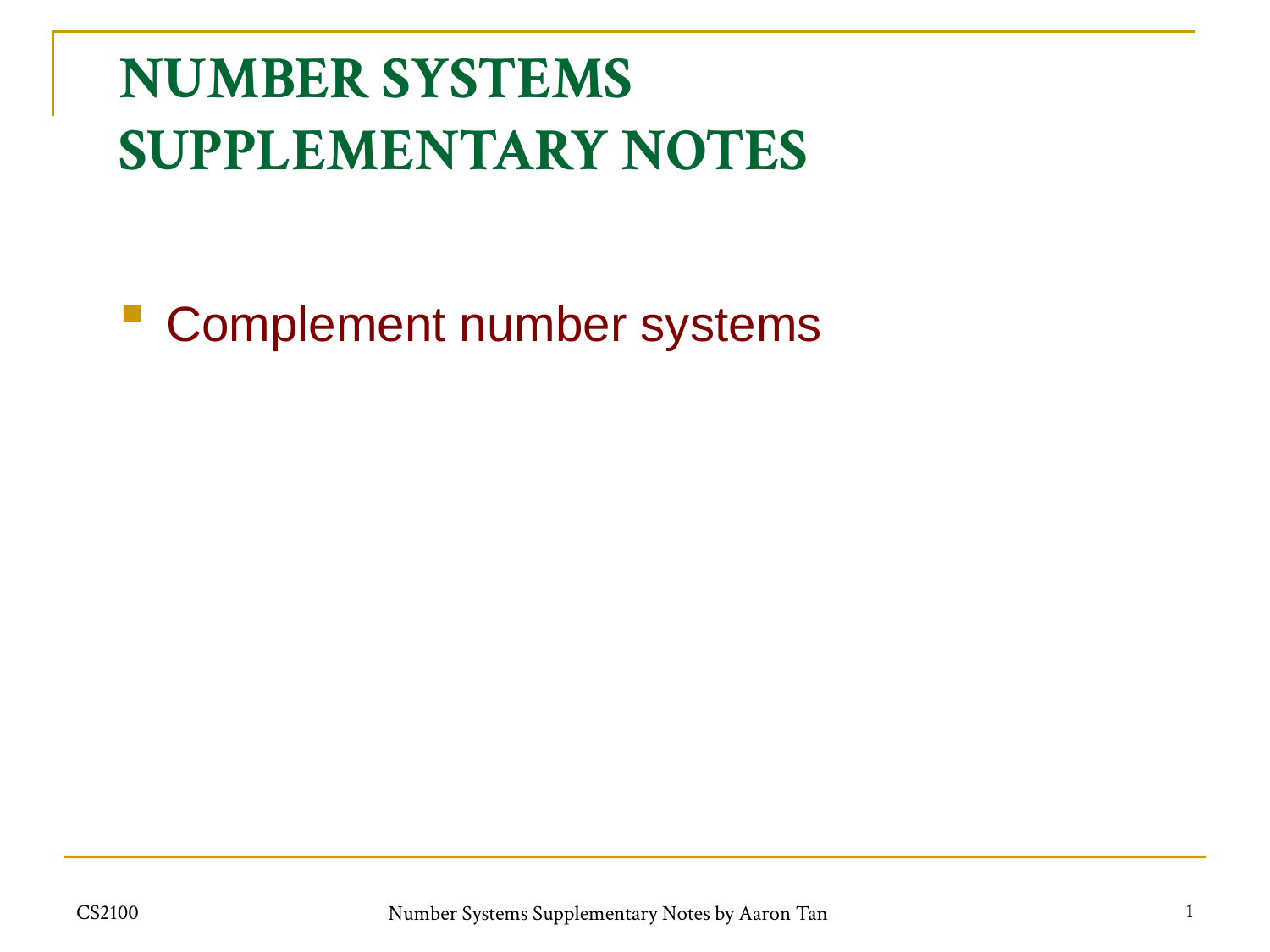

# NUMBER SYSTEMS SUPPLEMENTARY NOTES
Complement number systems
CS2100
1
Number Systems Supplementary Notes by Aaron Tan